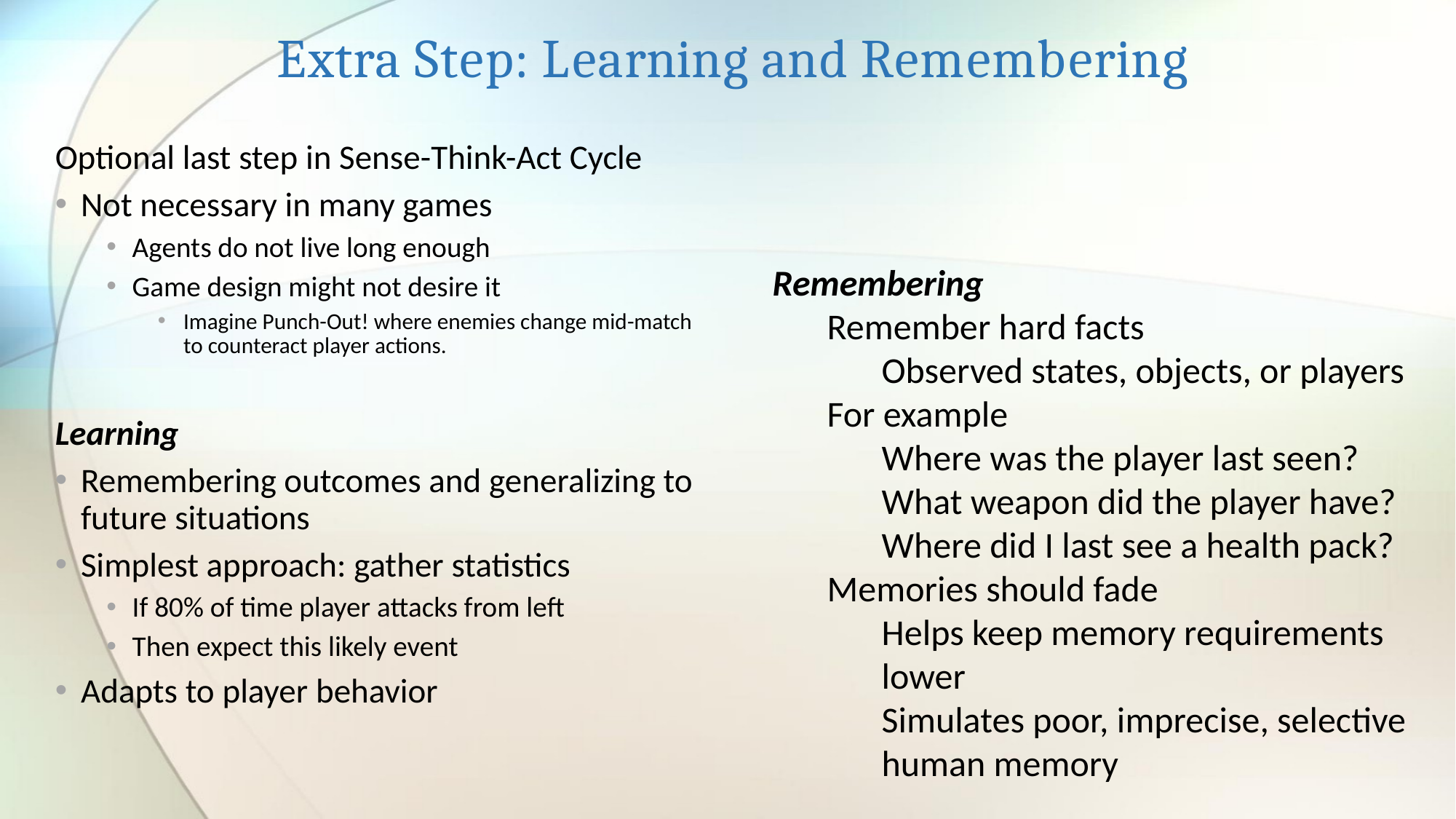

# Extra Step: Learning and Remembering
Optional last step in Sense-Think-Act Cycle
Not necessary in many games
Agents do not live long enough
Game design might not desire it
Imagine Punch-Out! where enemies change mid-match to counteract player actions.

Learning
Remembering outcomes and generalizing to future situations
Simplest approach: gather statistics
If 80% of time player attacks from left
Then expect this likely event
Adapts to player behavior

Remembering
Remember hard facts
Observed states, objects, or players
For example
Where was the player last seen?
What weapon did the player have?
Where did I last see a health pack?
Memories should fade
Helps keep memory requirements lower
Simulates poor, imprecise, selective human memory